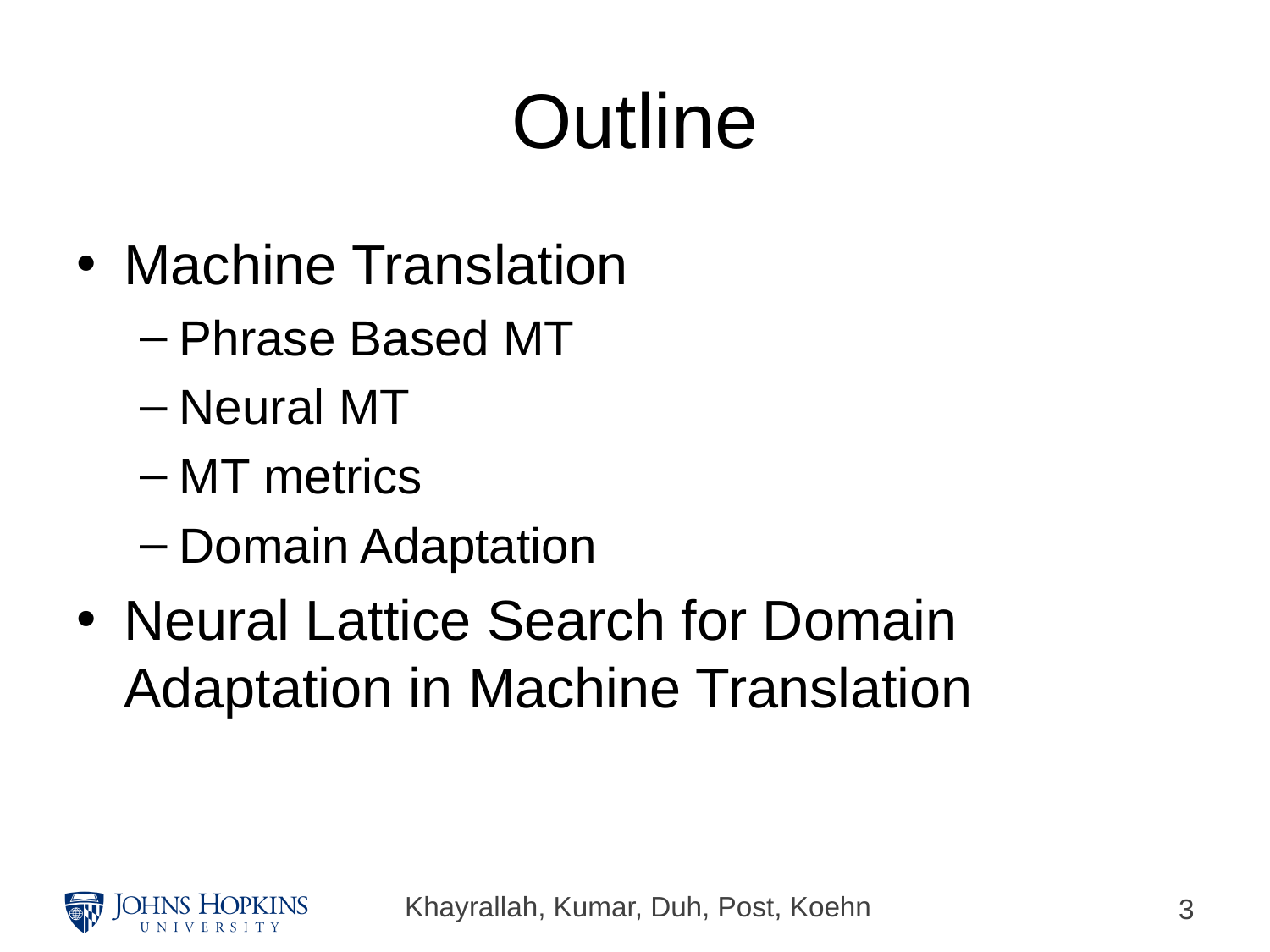

# Outline
Machine Translation
Phrase Based MT
Neural MT
MT metrics
Domain Adaptation
Neural Lattice Search for Domain Adaptation in Machine Translation
Khayrallah, Kumar, Duh, Post, Koehn